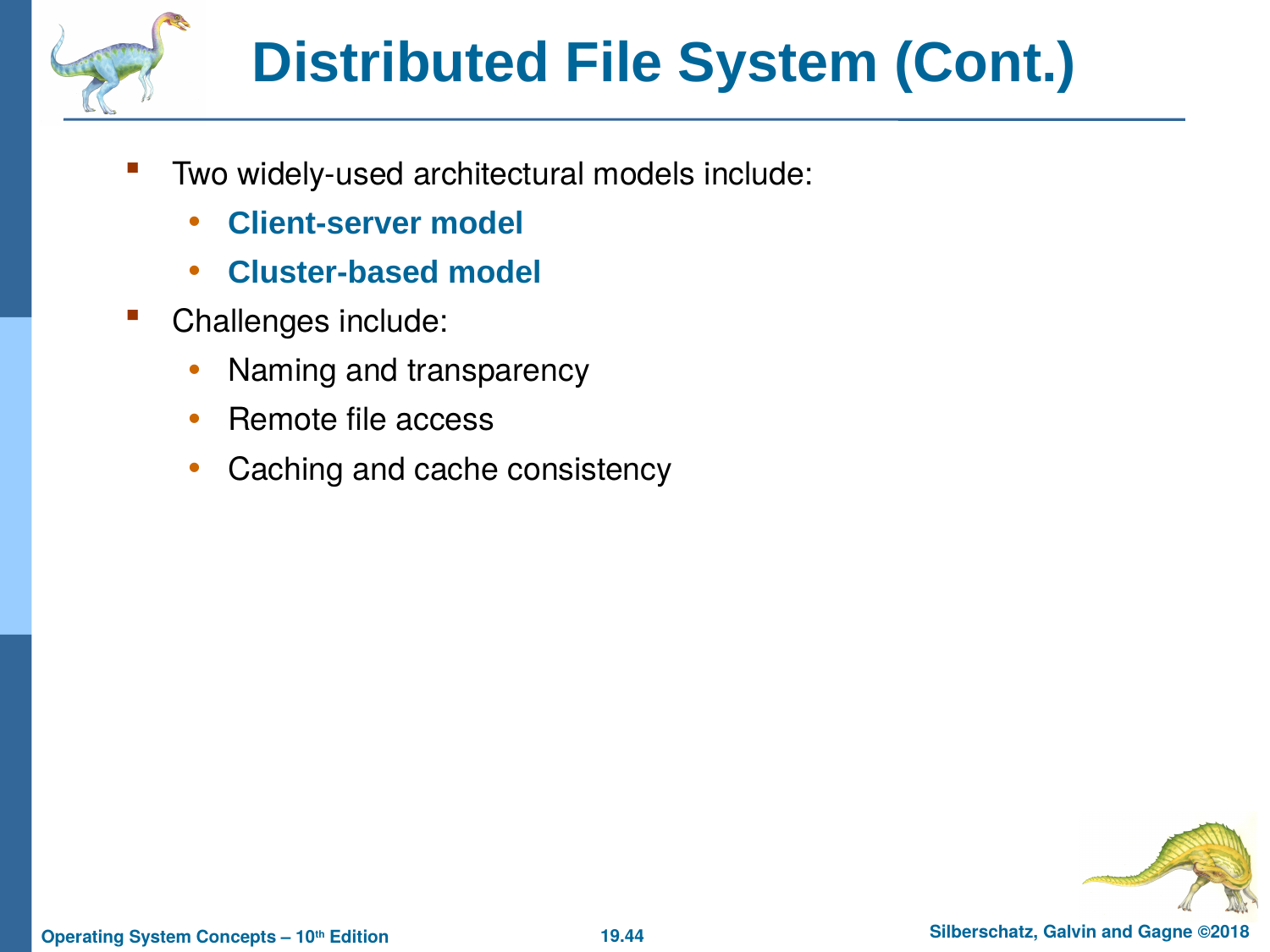

# Distributed File System (Cont.)
Two widely-used architectural models include:
Client-server model
Cluster-based model
Challenges include:
Naming and transparency
Remote file access
Caching and cache consistency